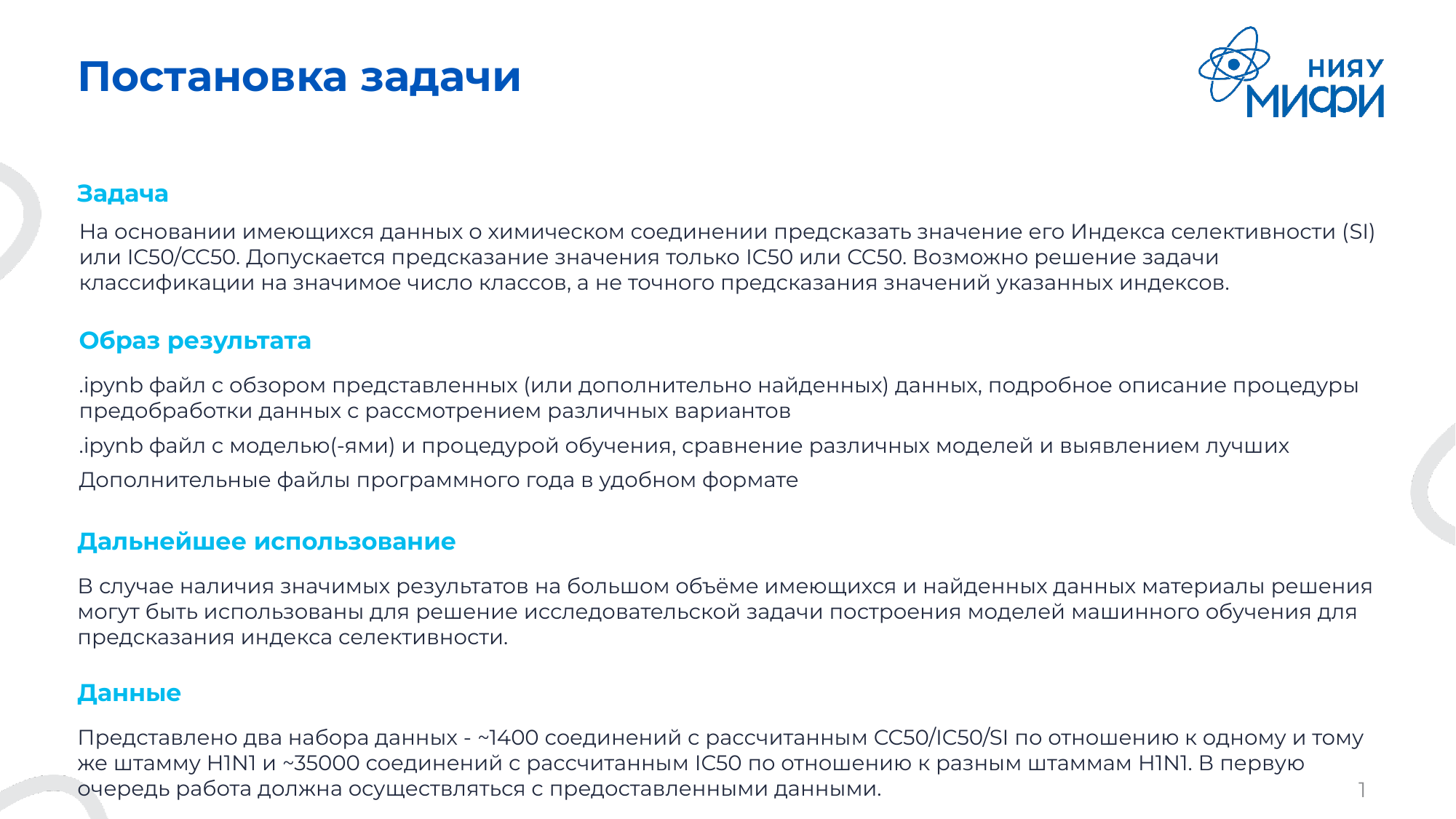

# Постановка задачи
Задача
На основании имеющихся данных о химическом соединении предсказать значение его Индекса селективности (SI) или IC50/CC50. Допускается предсказание значения только IC50 или CC50. Возможно решение задачи классификации на значимое число классов, а не точного предсказания значений указанных индексов.

Образ результата
.ipynb файл с обзором представленных (или дополнительно найденных) данных, подробное описание процедуры предобработки данных с рассмотрением различных вариантов
.ipynb файл с моделью(-ями) и процедурой обучения, сравнение различных моделей и выявлением лучших
Дополнительные файлы программного года в удобном формате
Дальнейшее использование
В случае наличия значимых результатов на большом объёме имеющихся и найденных данных материалы решения могут быть использованы для решение исследовательской задачи построения моделей машинного обучения для предсказания индекса селективности.
Данные
Представлено два набора данных - ~1400 соединений с рассчитанным CC50/IC50/SI по отношению к одному и тому же штамму H1N1 и ~35000 соединений с рассчитанным IC50 по отношению к разным штаммам H1N1. В первую очередь работа должна осуществляться с предоставленными данными.